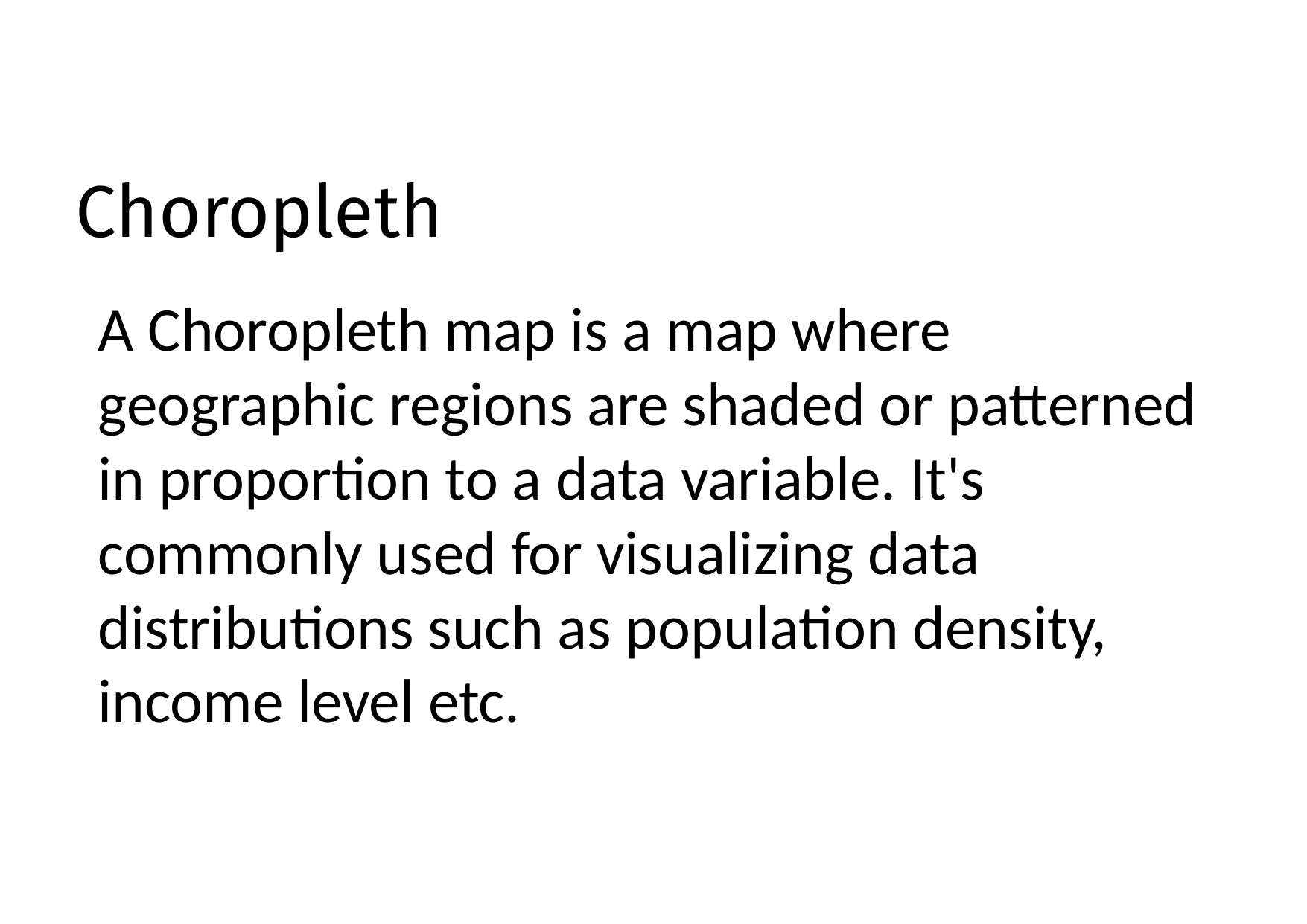

# Choropleth
A Choropleth map is a map where geographic regions are shaded or patterned in proportion to a data variable. It's commonly used for visualizing data distributions such as population density, income level etc.